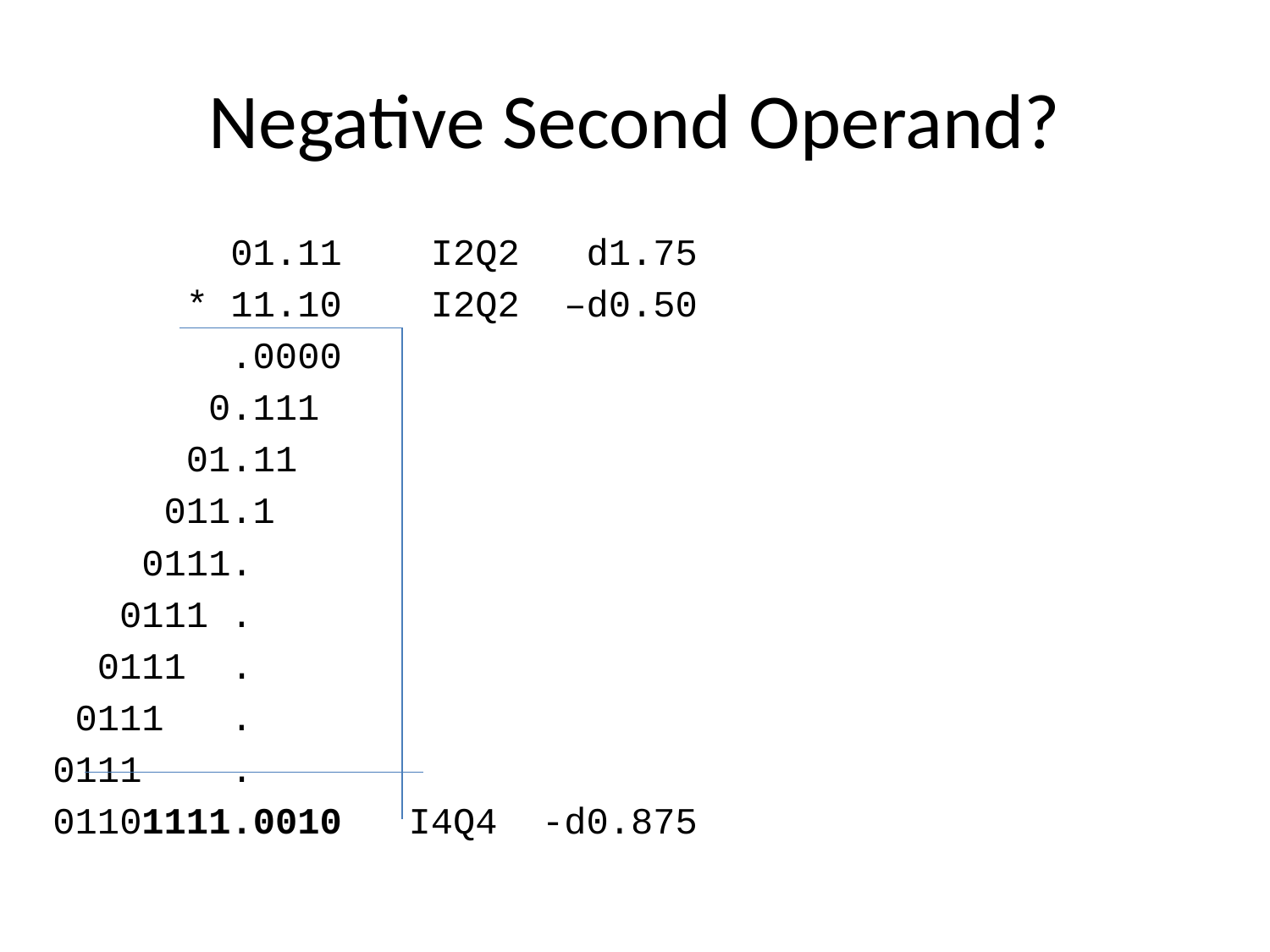

# Negative Second Operand?
             01.11    I2Q2   d1.75
           * 11.10    I2Q2  –d0.50
             .0000
            0.111
           01.11
          011.1
         0111.
        0111 .
       0111  .
      0111   .
     0111    .
     01101111.0010   I4Q4  -d0.875